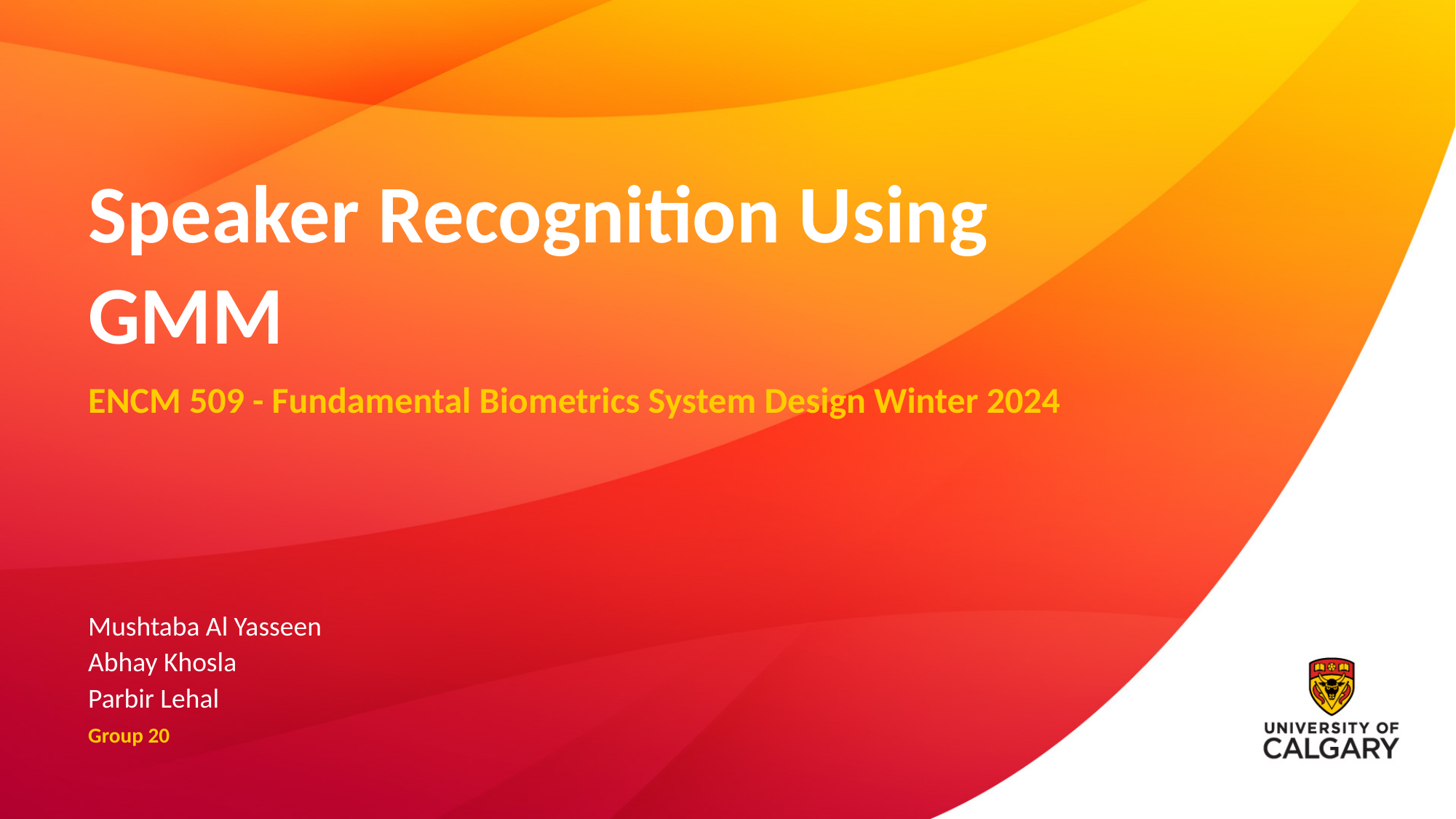

# Speaker Recognition Using GMM
ENCM 509 - Fundamental Biometrics System Design Winter 2024
Mushtaba Al Yasseen
Abhay Khosla
Parbir Lehal
Group 20
1